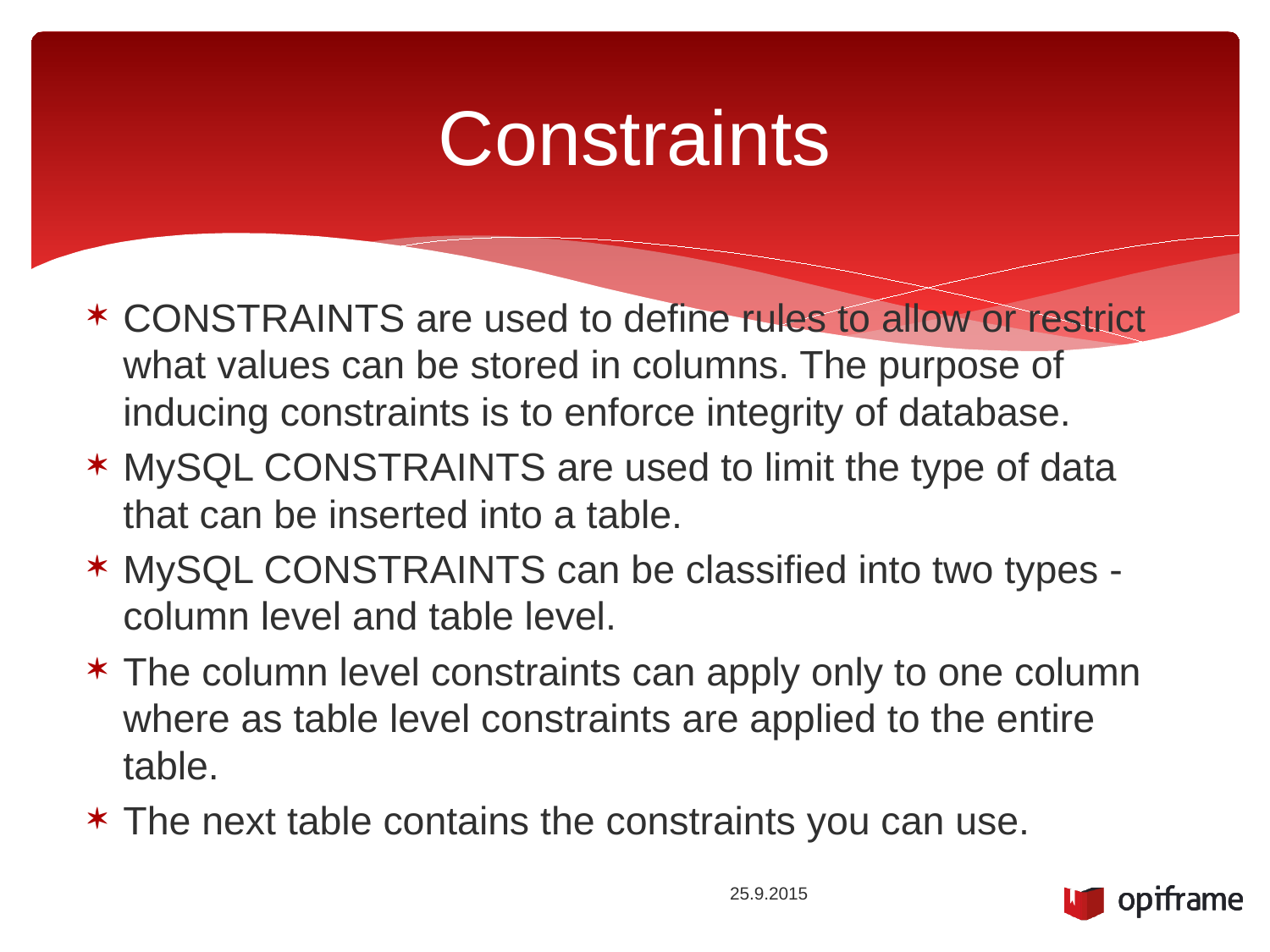

# Constraints
CONSTRAINTS are used to define rules to allow or restrict what values can be stored in columns. The purpose of inducing constraints is to enforce integrity of database.
MySQL CONSTRAINTS are used to limit the type of data that can be inserted into a table.
MySQL CONSTRAINTS can be classified into two types - column level and table level.
The column level constraints can apply only to one column where as table level constraints are applied to the entire table.
The next table contains the constraints you can use.

25.9.2015